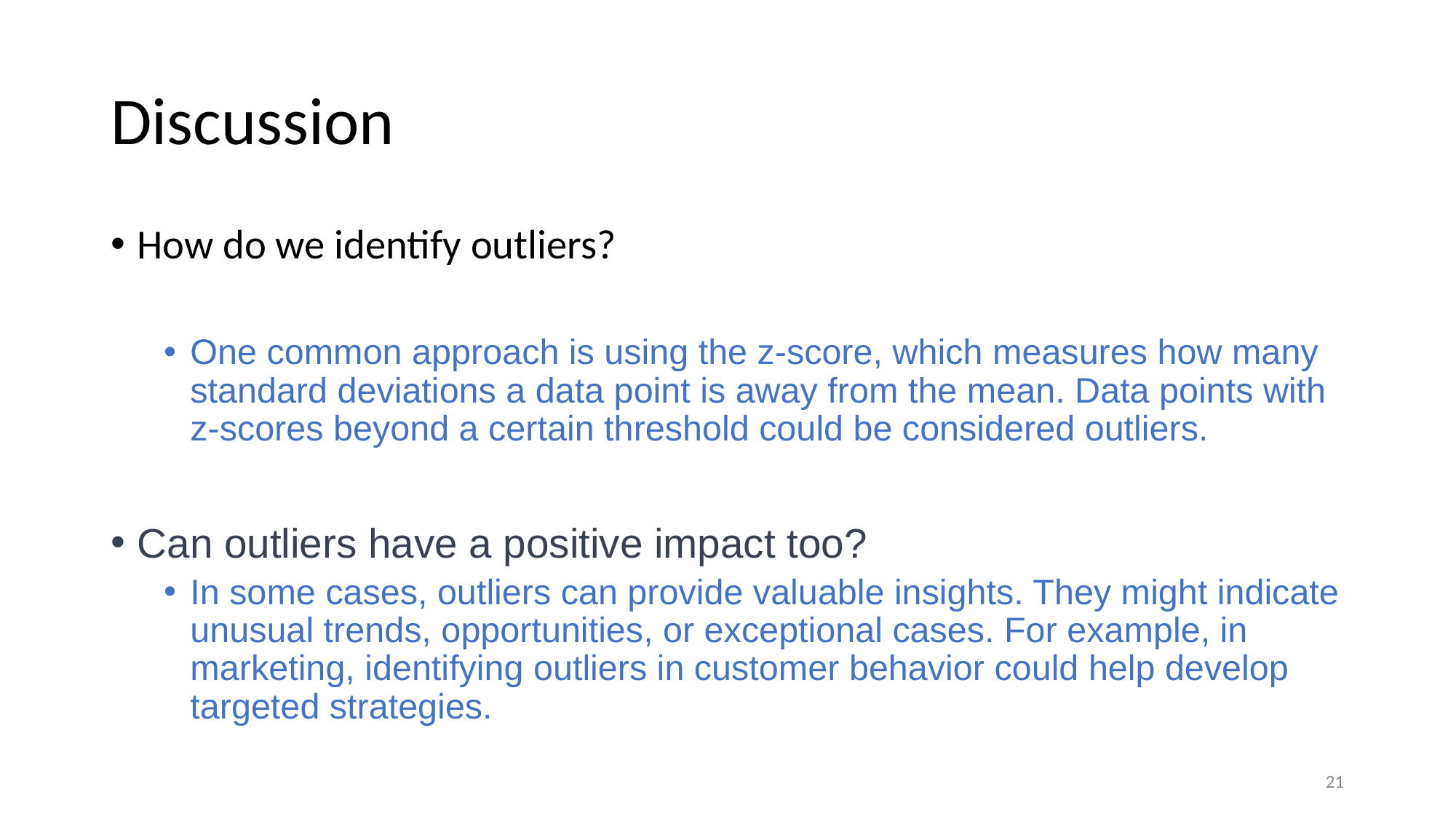

# Discussion
How do we identify outliers?

One common approach is using the z-score, which measures how many standard deviations a data point is away from the mean. Data points with z-scores beyond a certain threshold could be considered outliers.

Can outliers have a positive impact too?
In some cases, outliers can provide valuable insights. They might indicate unusual trends, opportunities, or exceptional cases. For example, in marketing, identifying outliers in customer behavior could help develop targeted strategies.

21